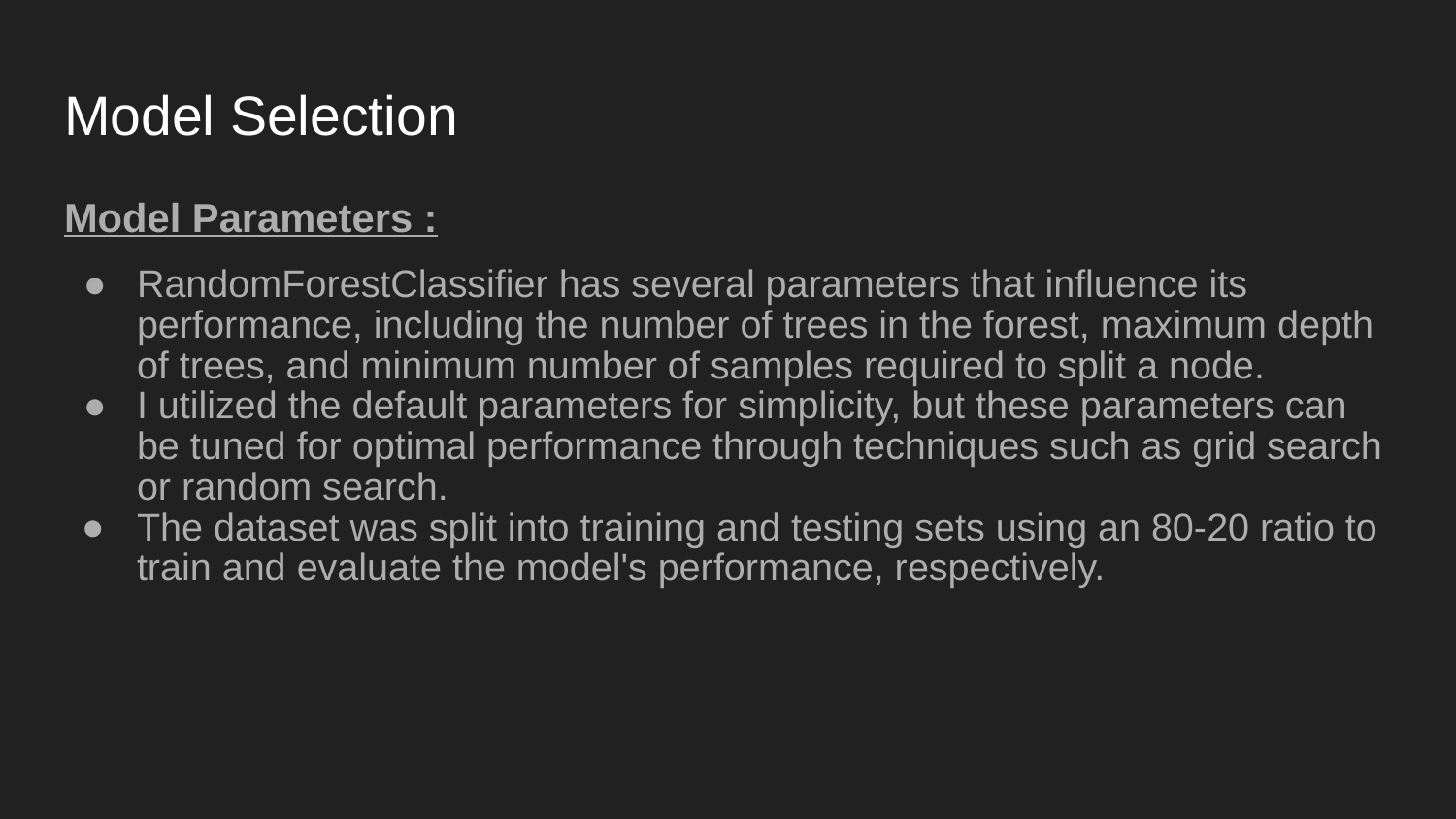

# Model Selection
Model Parameters :
RandomForestClassifier has several parameters that influence its performance, including the number of trees in the forest, maximum depth of trees, and minimum number of samples required to split a node.
I utilized the default parameters for simplicity, but these parameters can be tuned for optimal performance through techniques such as grid search or random search.
The dataset was split into training and testing sets using an 80-20 ratio to train and evaluate the model's performance, respectively.